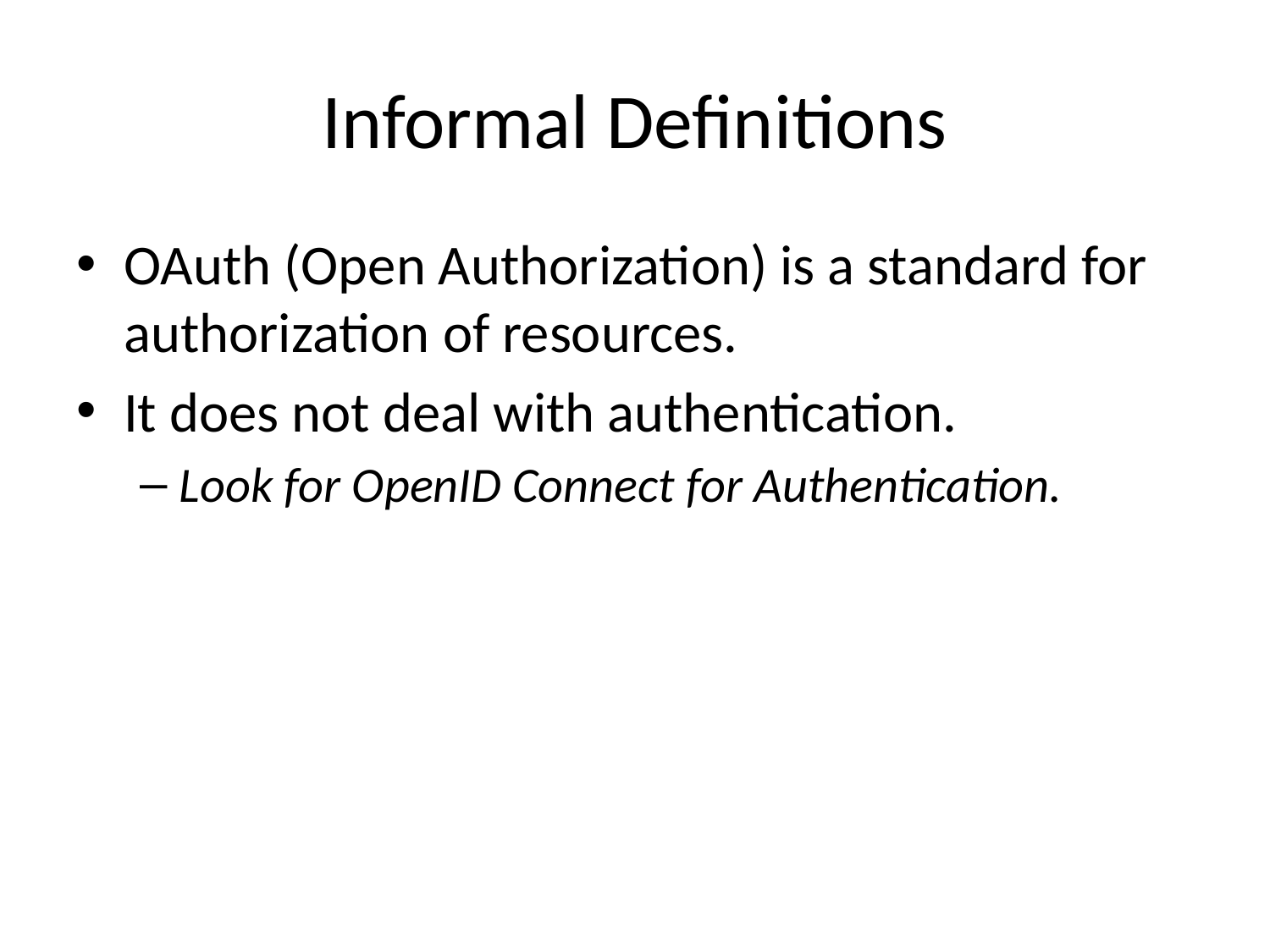

# Informal Definitions
OAuth (Open Authorization) is a standard for authorization of resources.
It does not deal with authentication.
Look for OpenID Connect for Authentication.